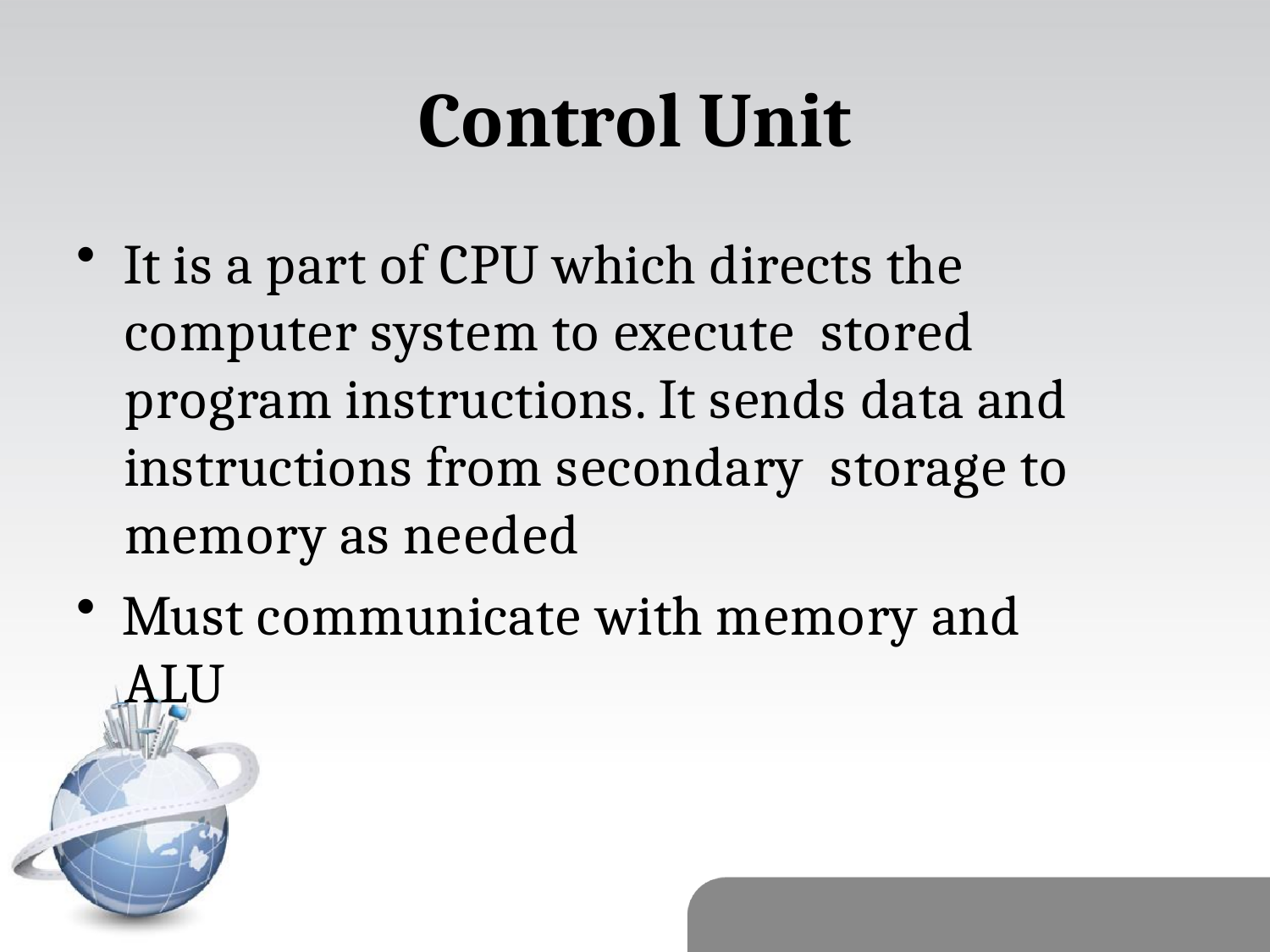

# Control Unit
It is a part of CPU which directs the computer system to execute  stored program instructions. It sends data and instructions from secondary  storage to memory as needed
Must communicate with memory and ALU